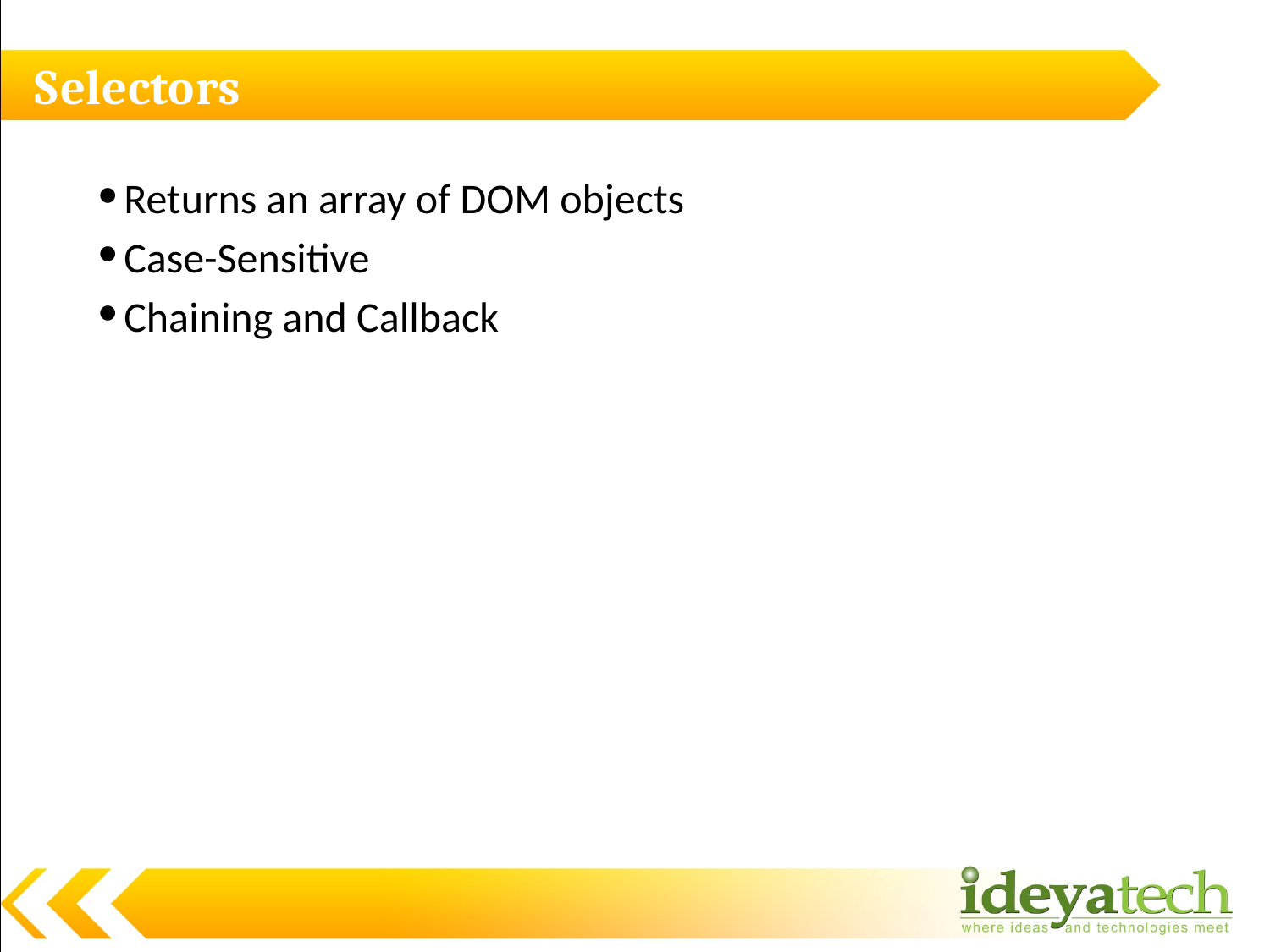

# Selectors
Returns an array of DOM objects
Case-Sensitive
Chaining and Callback